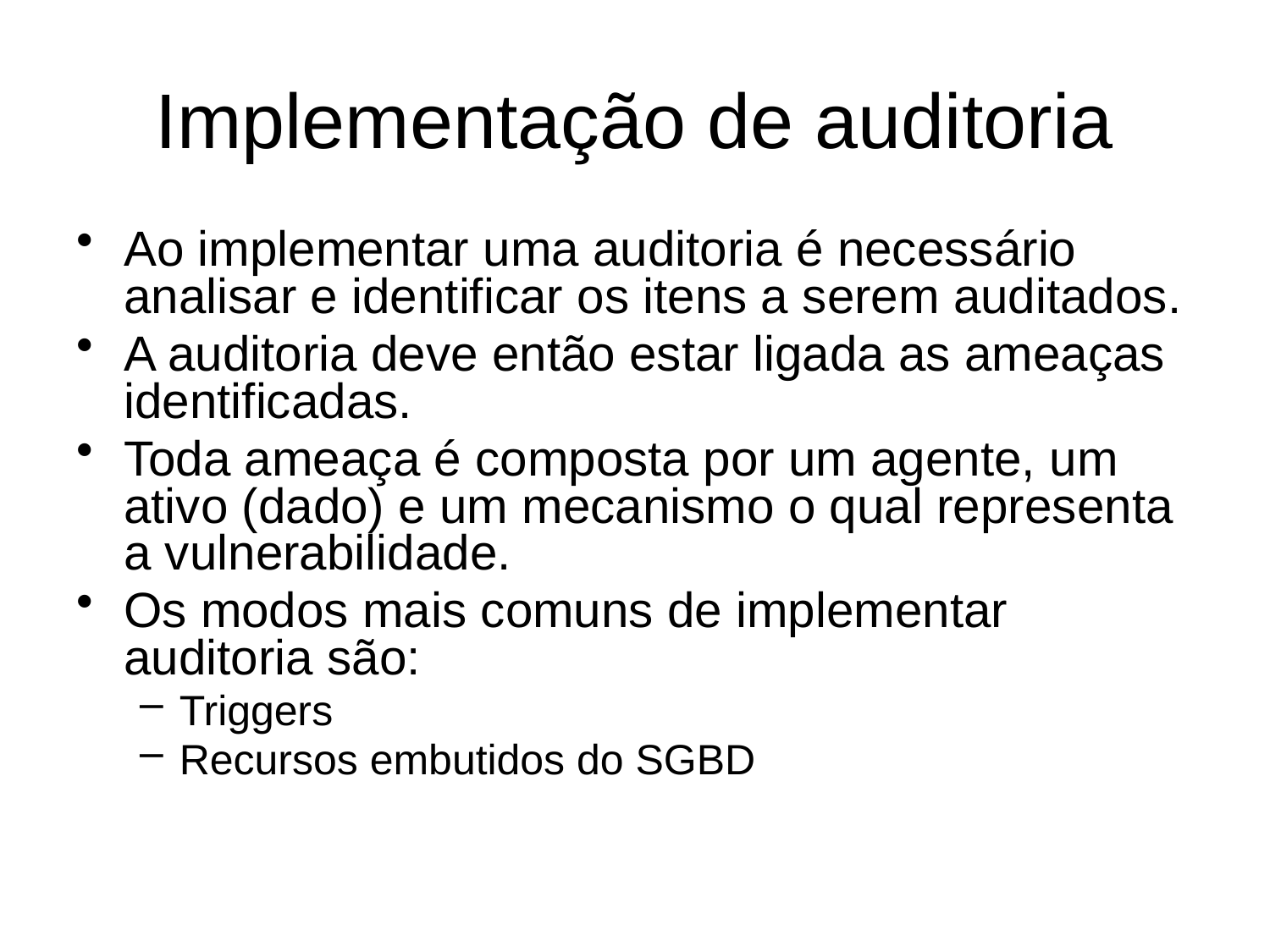

# Implementação de auditoria
Ao implementar uma auditoria é necessário analisar e identificar os itens a serem auditados.
A auditoria deve então estar ligada as ameaças identificadas.
Toda ameaça é composta por um agente, um ativo (dado) e um mecanismo o qual representa a vulnerabilidade.
Os modos mais comuns de implementar auditoria são:
Triggers
Recursos embutidos do SGBD